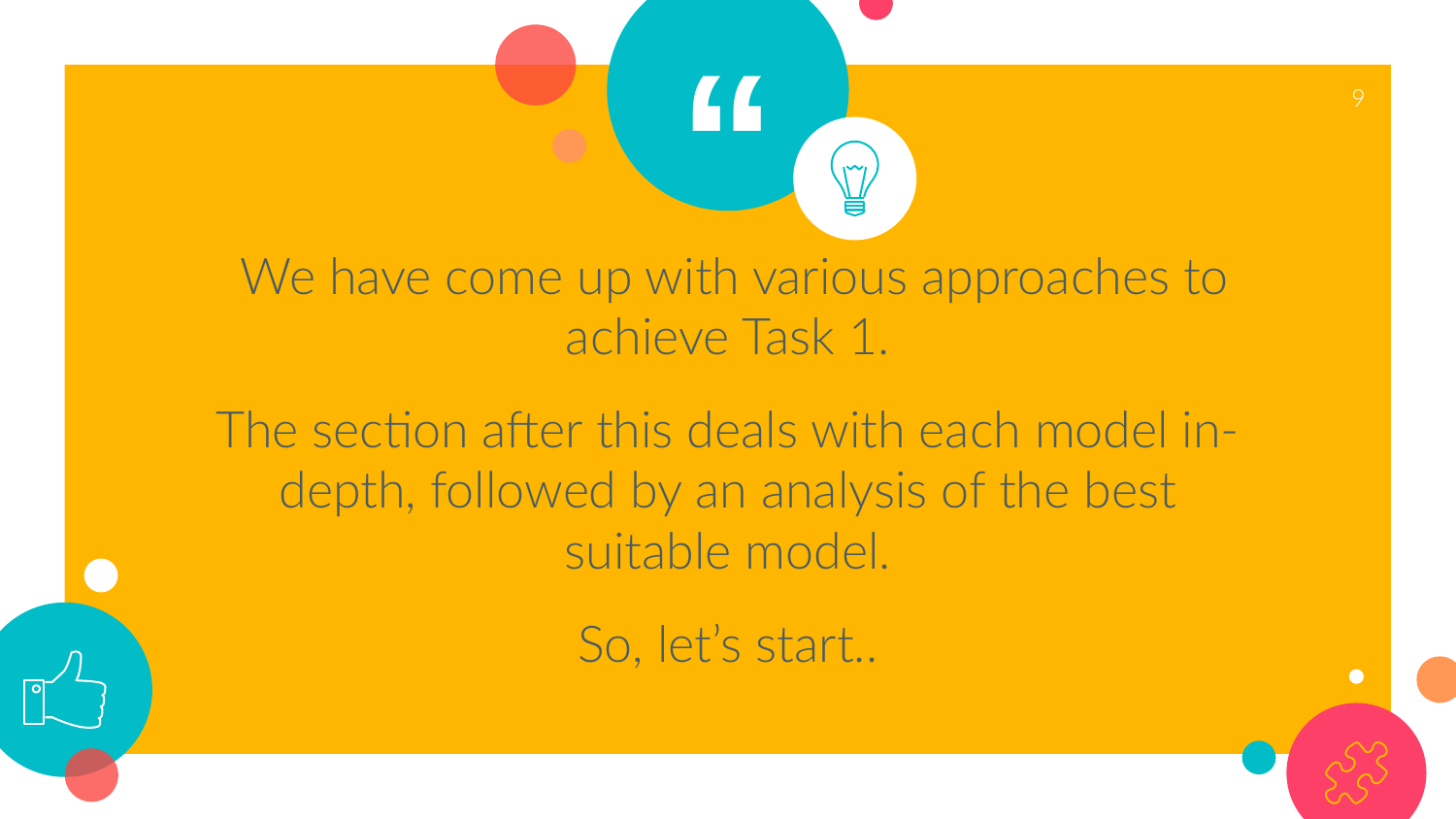

9
 We have come up with various approaches to achieve Task 1.
The section after this deals with each model in-depth, followed by an analysis of the best suitable model.
So, let’s start..